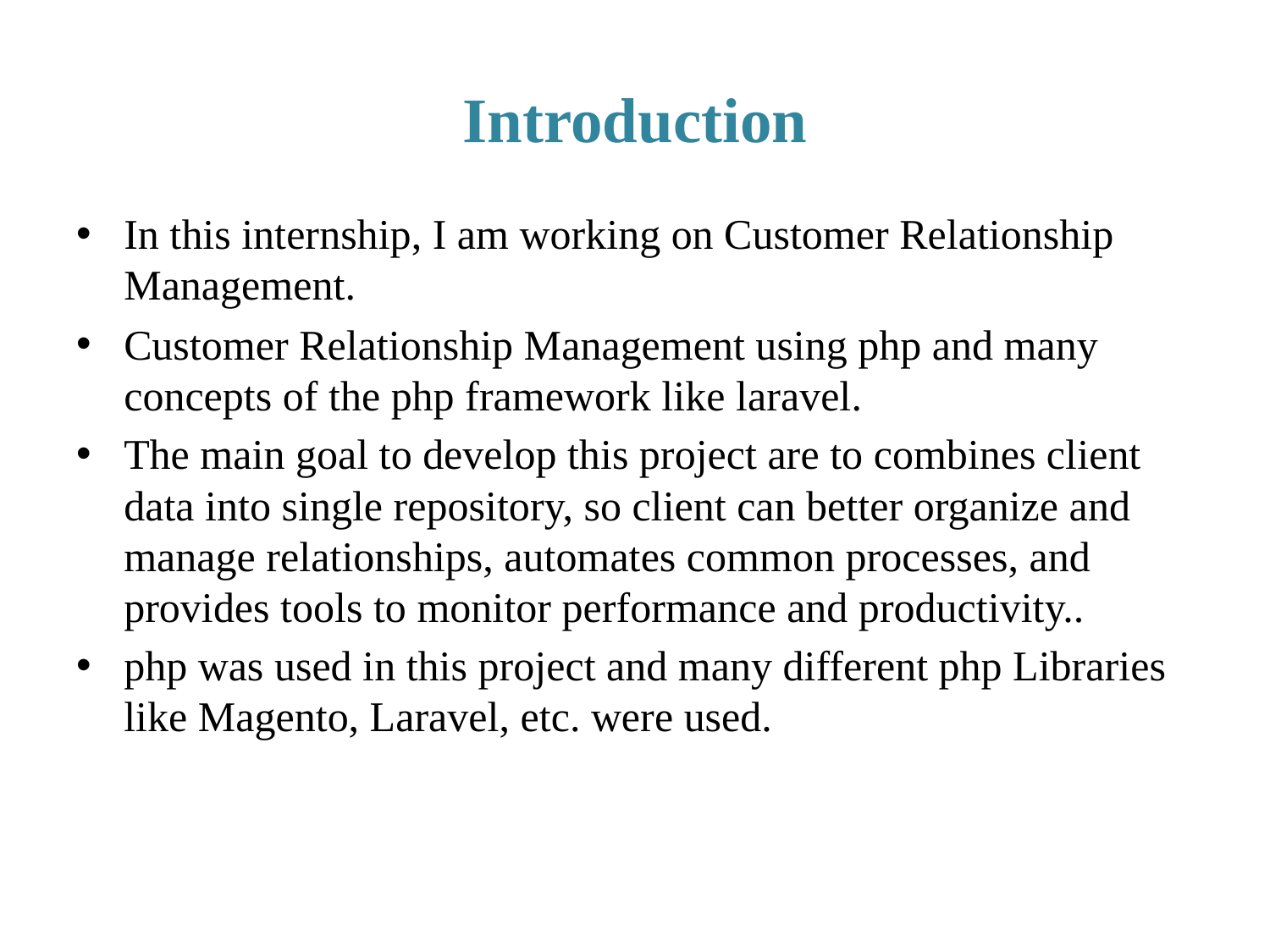

# Introduction
In this internship, I am working on Customer Relationship Management.
Customer Relationship Management using php and many concepts of the php framework like laravel.
The main goal to develop this project are to combines client data into single repository, so client can better organize and manage relationships, automates common processes, and provides tools to monitor performance and productivity..
php was used in this project and many different php Libraries like Magento, Laravel, etc. were used.